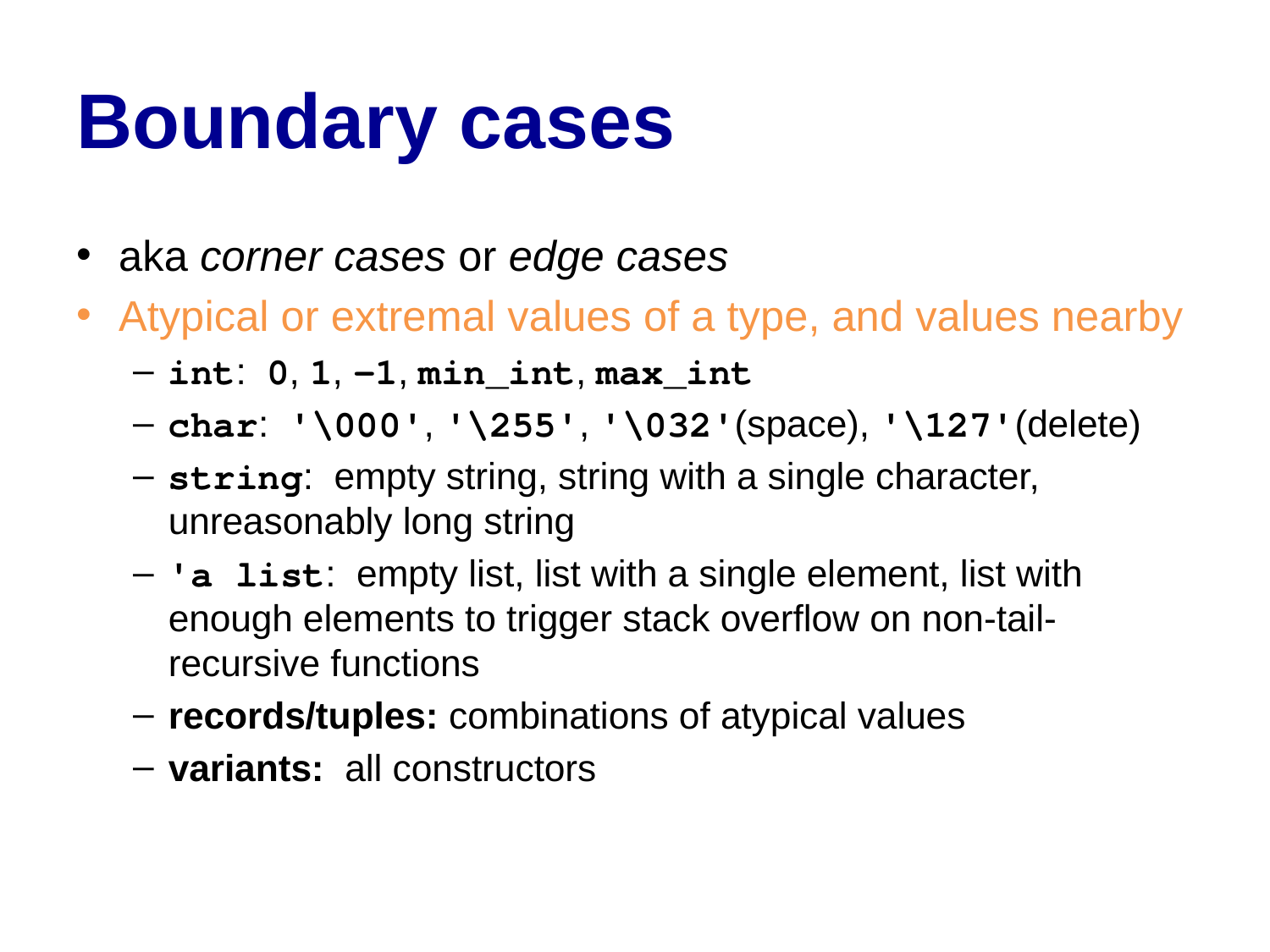

# Boundary cases
aka corner cases or edge cases
Atypical or extremal values of a type, and values nearby
int:  0, 1, -1, min_int, max_int
char:  '\000', '\255', '\032'(space), '\127'(delete)
string:  empty string, string with a single character, unreasonably long string
'a list:  empty list, list with a single element, list with enough elements to trigger stack overflow on non-tail-recursive functions
records/tuples: combinations of atypical values
variants:  all constructors